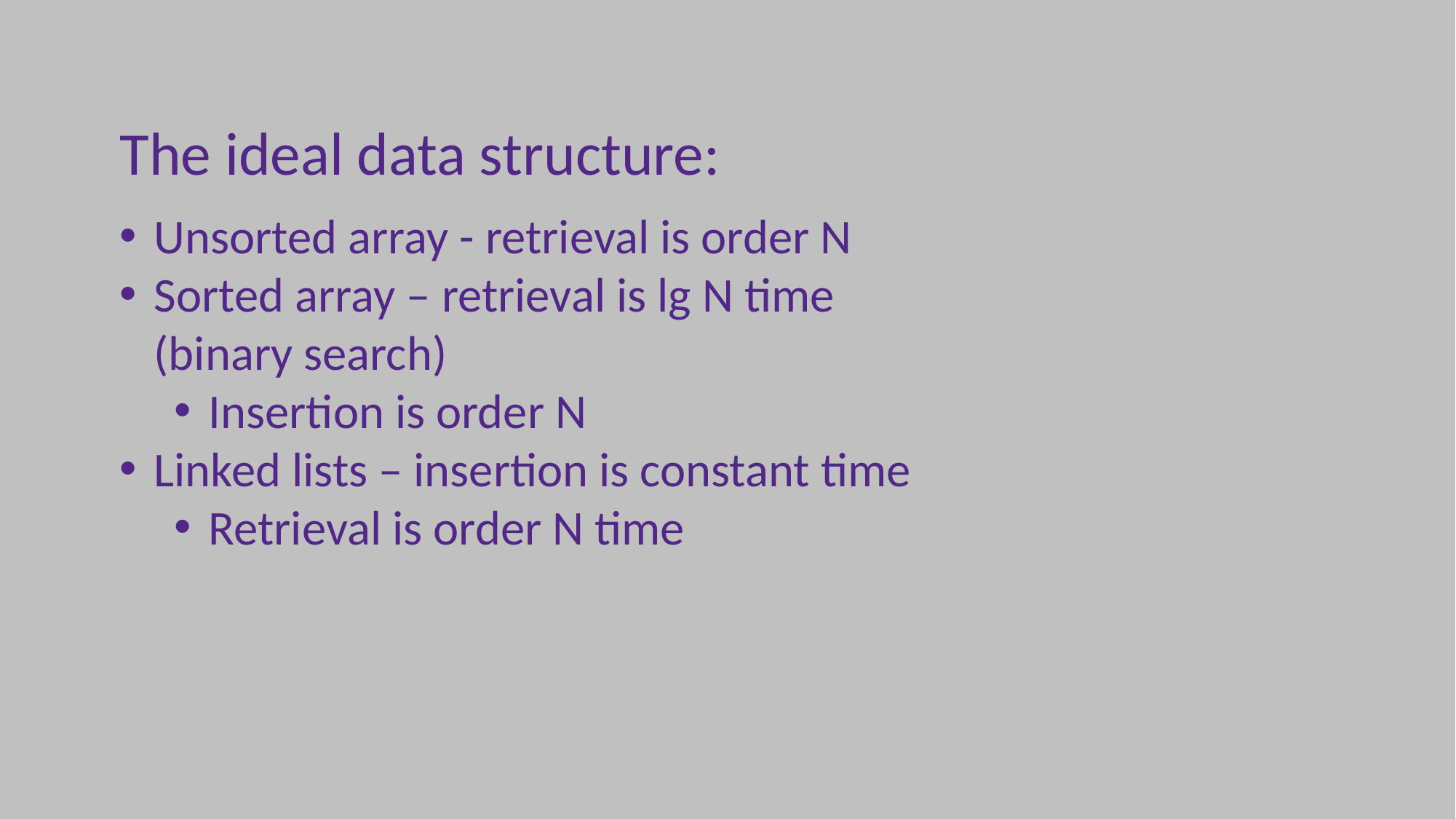

The ideal data structure:
Unsorted array - retrieval is order N
Sorted array – retrieval is lg N time
(binary search)
Insertion is order N
Linked lists – insertion is constant time
Retrieval is order N time